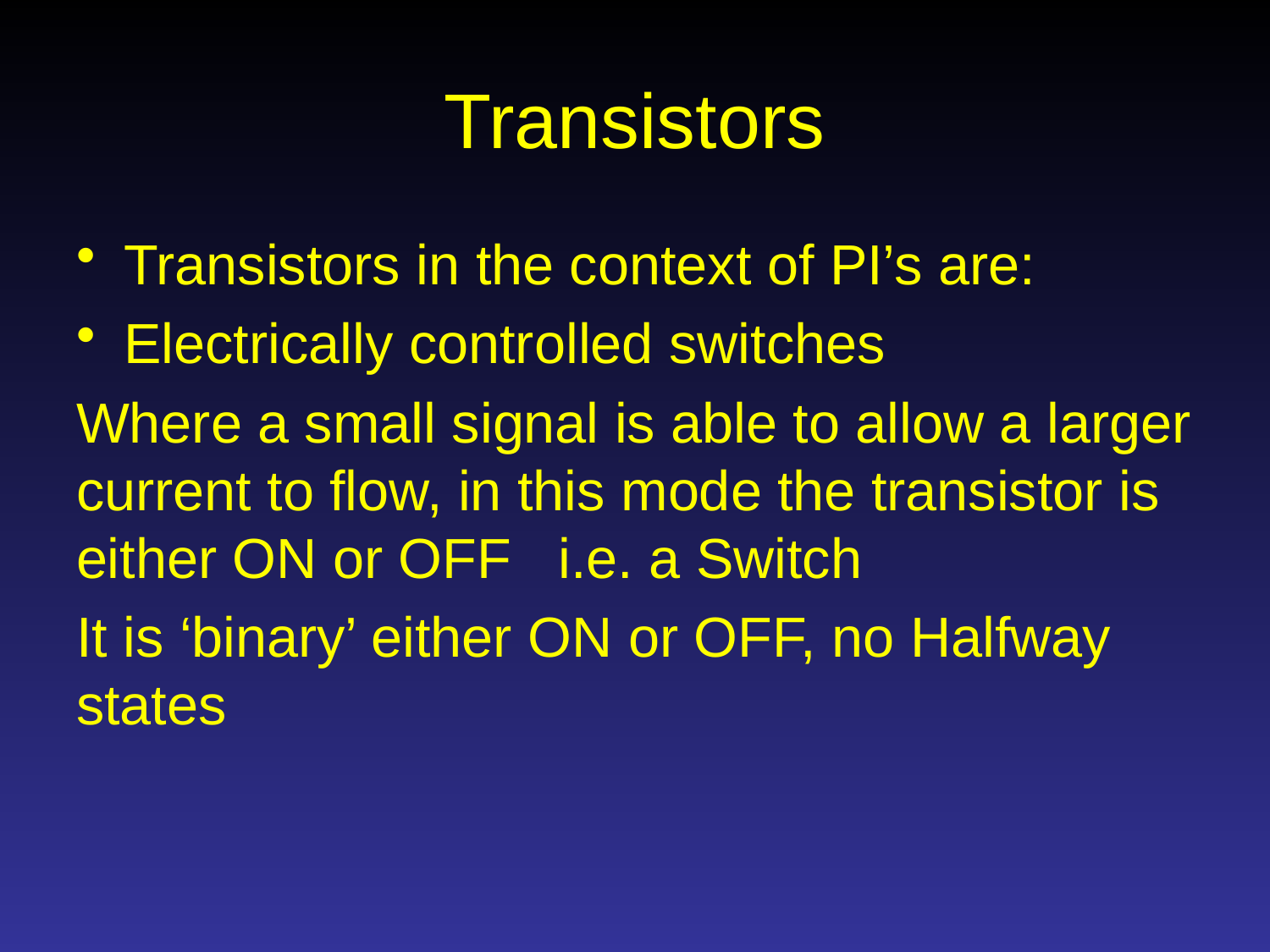

# Transistors
Transistors in the context of PI’s are:
Electrically controlled switches
Where a small signal is able to allow a larger current to flow, in this mode the transistor is either ON or OFF   i.e. a Switch
It is ‘binary’ either ON or OFF, no Halfway states